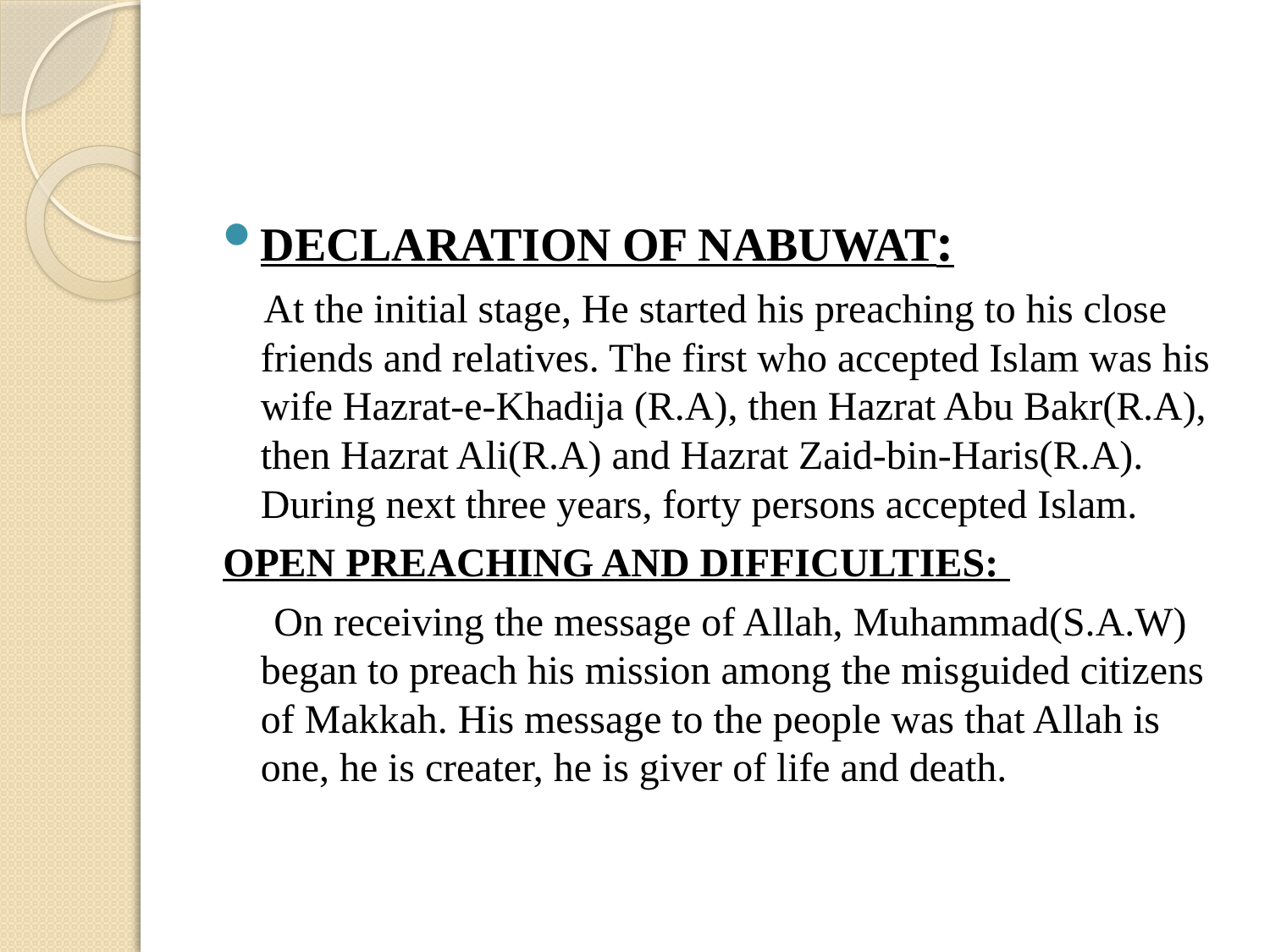

DECLARATION OF NABUWAT:
    At the initial stage, He started his preaching to his close friends and relatives. The first who accepted Islam was his wife Hazrat-e-Khadija (R.A), then Hazrat Abu Bakr(R.A), then Hazrat Ali(R.A) and Hazrat Zaid-bin-Haris(R.A). During next three years, forty persons accepted Islam.
OPEN PREACHING AND DIFFICULTIES:
     On receiving the message of Allah, Muhammad(S.A.W) began to preach his mission among the misguided citizens of Makkah. His message to the people was that Allah is one, he is creater, he is giver of life and death.